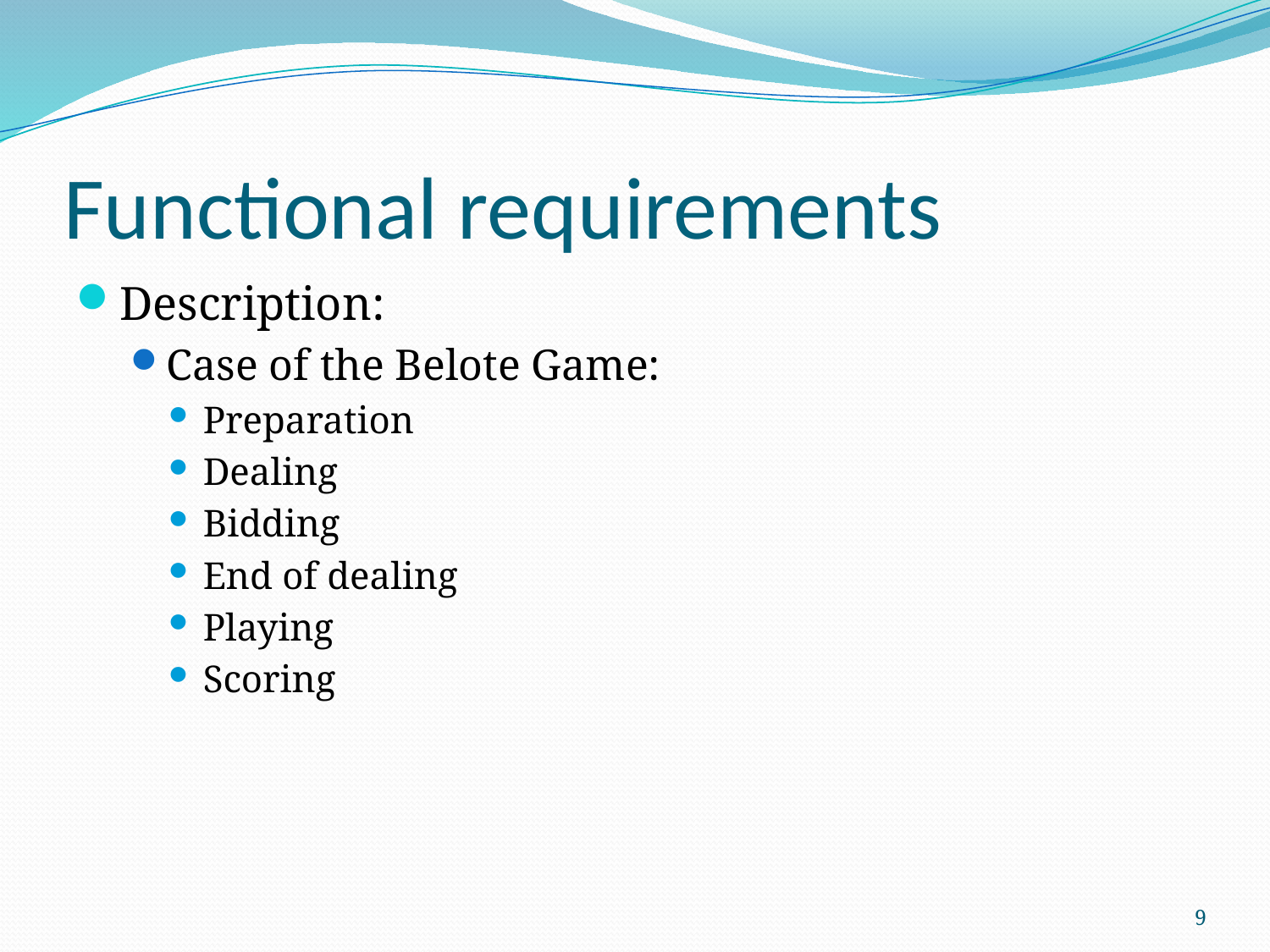

# Functional requirements
Description:
Case of the Belote Game:
Preparation
Dealing
Bidding
End of dealing
Playing
Scoring

9